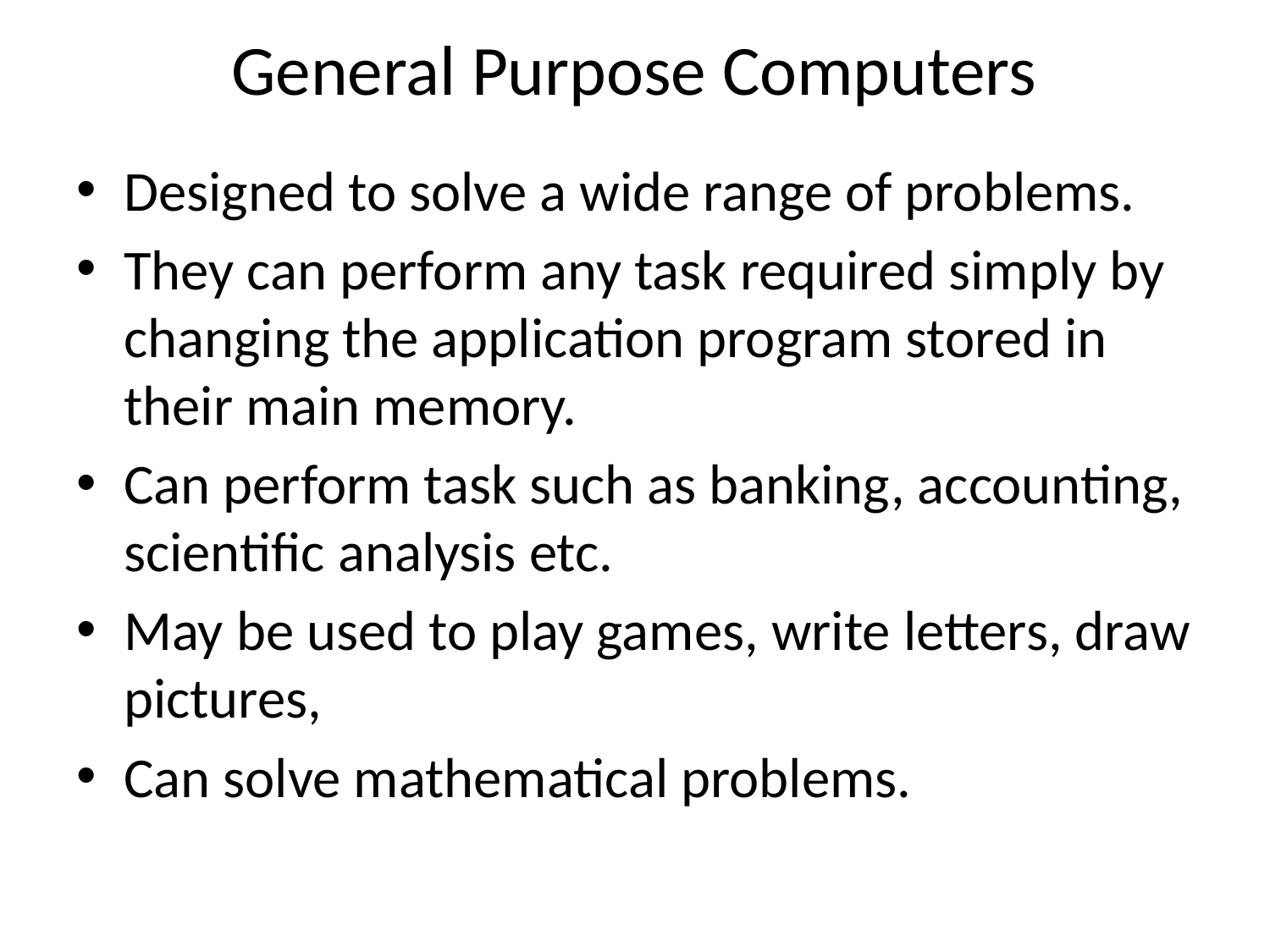

# General Purpose Computers
Designed to solve a wide range of problems.
They can perform any task required simply by changing the application program stored in their main memory.
Can perform task such as banking, accounting, scientific analysis etc.
May be used to play games, write letters, draw pictures,
Can solve mathematical problems.